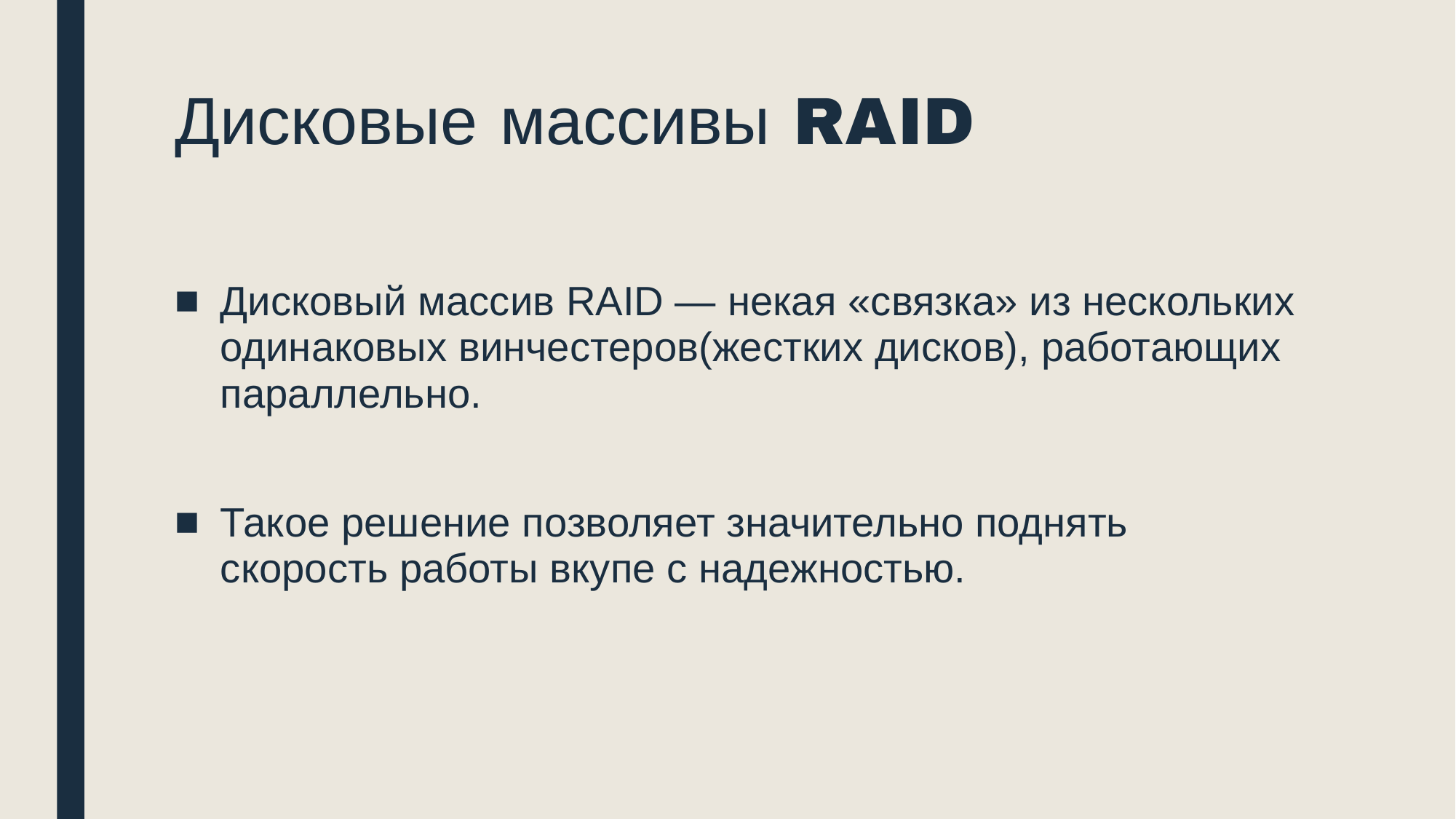

# Дисковые массивы RAID
Дисковый массив RAID — некая «связка» из нескольких одинаковых винчестеров(жестких дисков), работающих параллельно.

Такое решение позволяет значительно поднять скорость работы вкупе с надежностью.